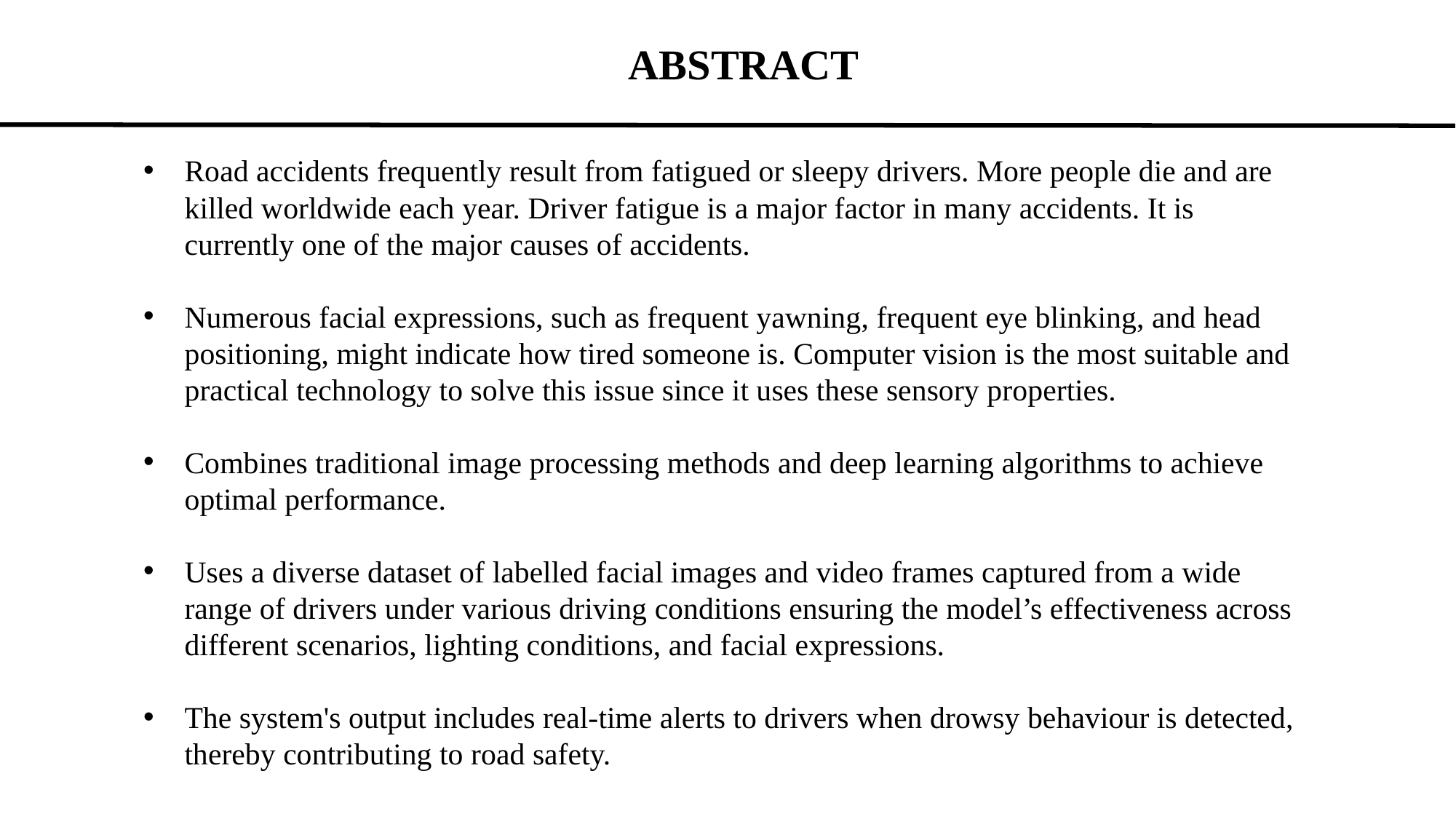

ABSTRACT
Road accidents frequently result from fatigued or sleepy drivers. More people die and are killed worldwide each year. Driver fatigue is a major factor in many accidents. It is currently one of the major causes of accidents.

Numerous facial expressions, such as frequent yawning, frequent eye blinking, and head positioning, might indicate how tired someone is. Computer vision is the most suitable and practical technology to solve this issue since it uses these sensory properties.

Combines traditional image processing methods and deep learning algorithms to achieve optimal performance.

Uses a diverse dataset of labelled facial images and video frames captured from a wide range of drivers under various driving conditions ensuring the model’s effectiveness across different scenarios, lighting conditions, and facial expressions.

The system's output includes real-time alerts to drivers when drowsy behaviour is detected, thereby contributing to road safety.